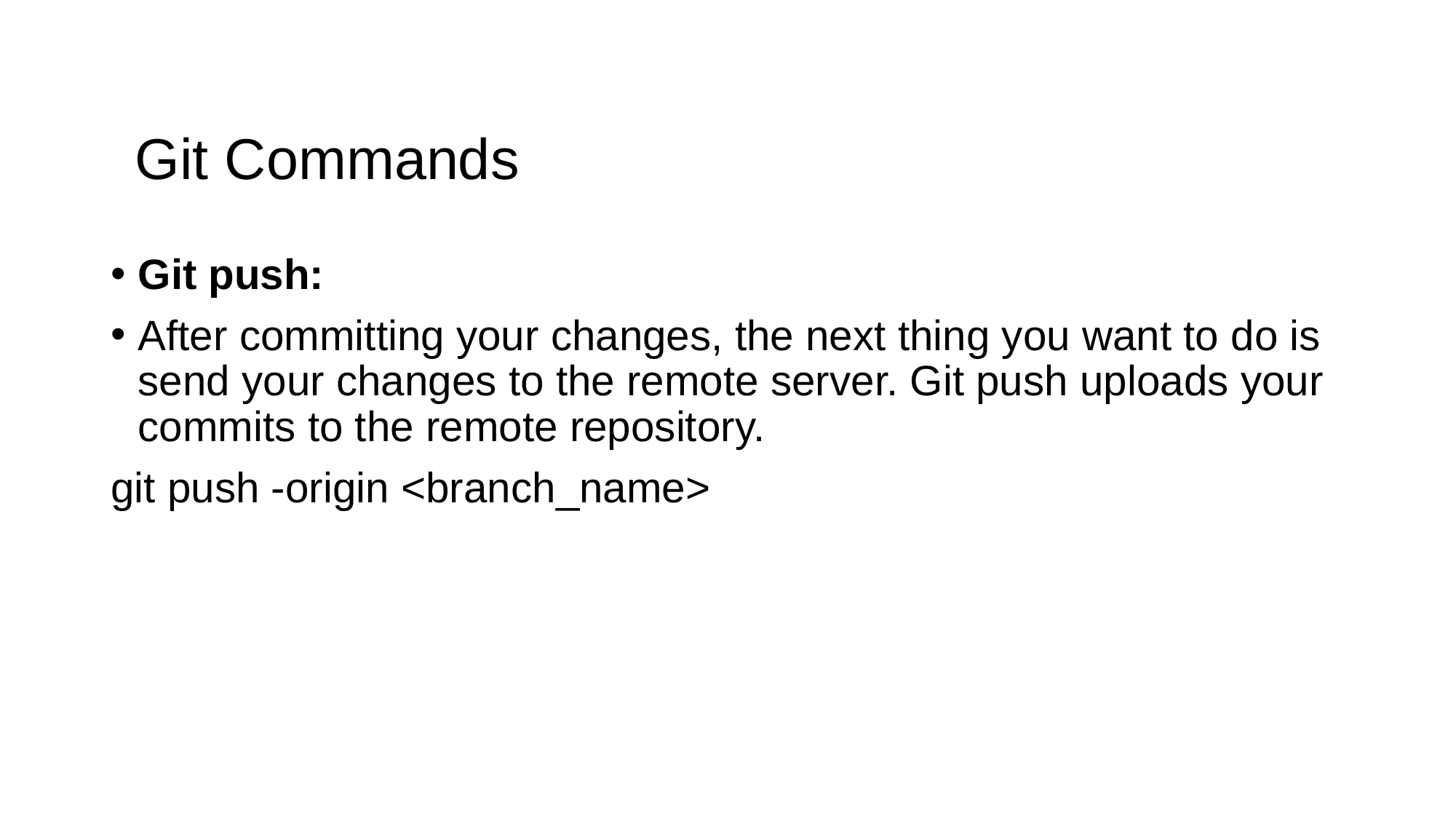

# Git Commands
Git push:
After committing your changes, the next thing you want to do is send your changes to the remote server. Git push uploads your commits to the remote repository.
git push -origin <branch_name>